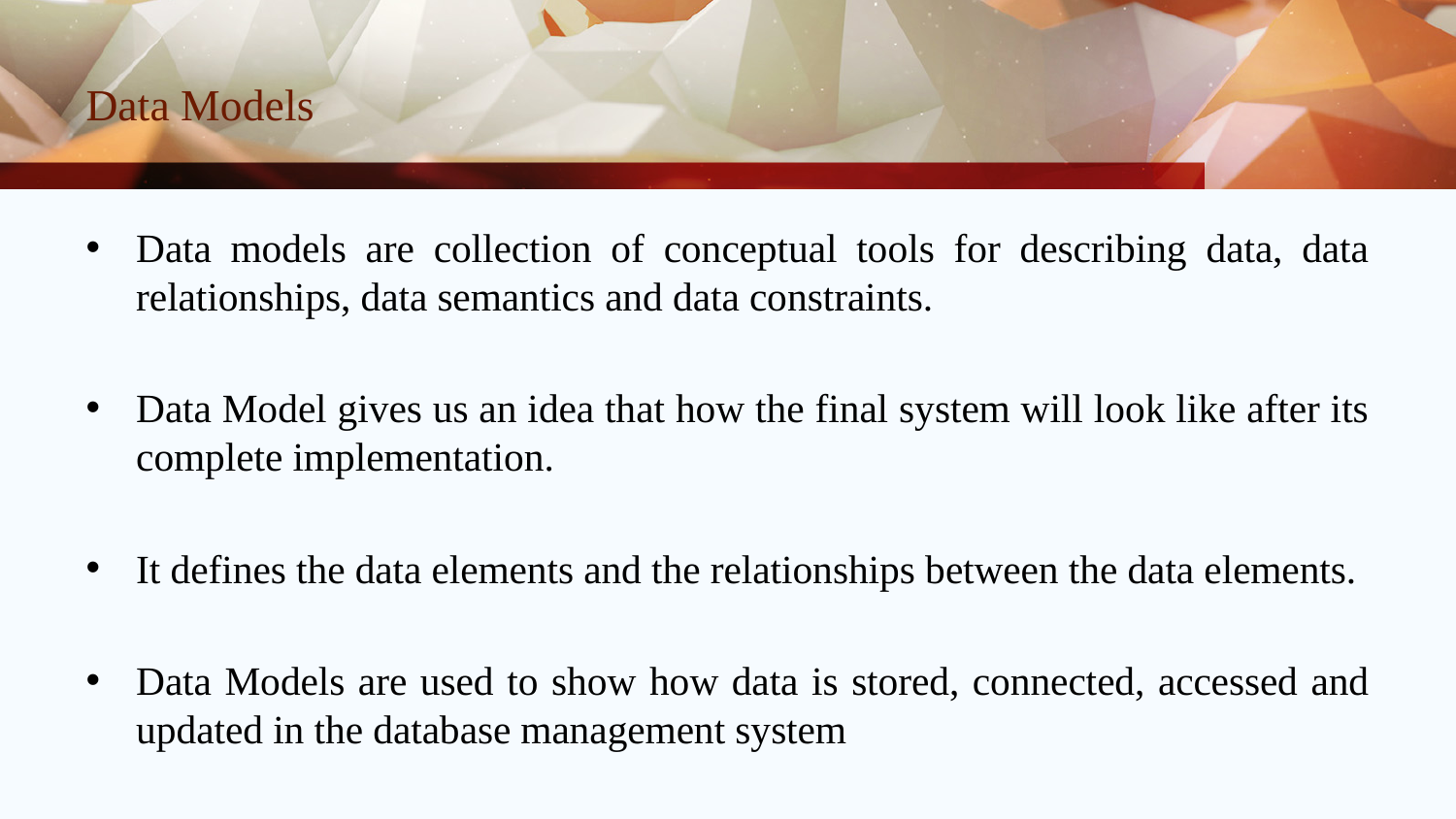

# Data Models
Data models are collection of conceptual tools for describing data, data relationships, data semantics and data constraints.

Data Model gives us an idea that how the final system will look like after its complete implementation.

It defines the data elements and the relationships between the data elements.

Data Models are used to show how data is stored, connected, accessed and updated in the database management system